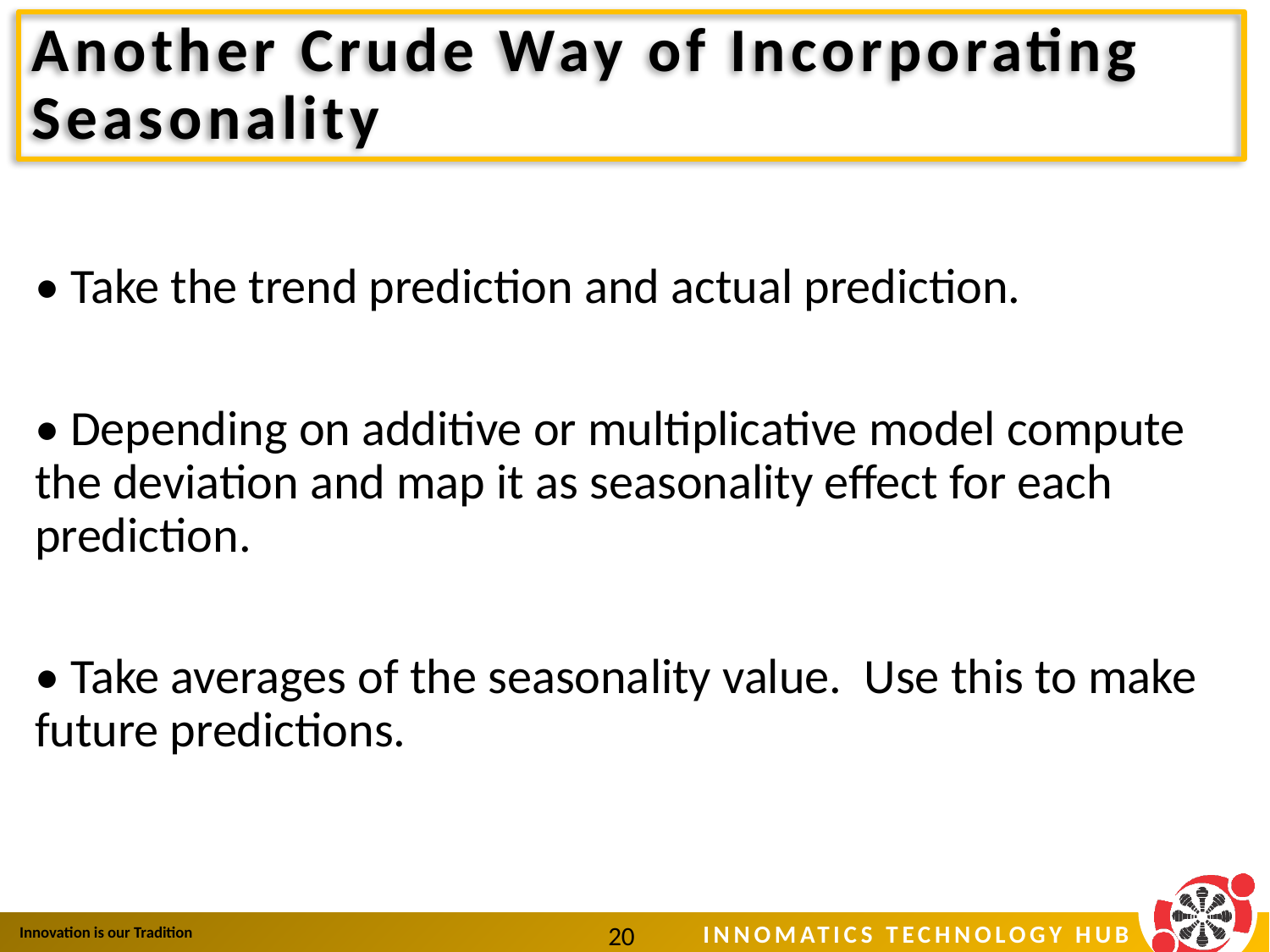

# Another Crude Way of Incorporating Seasonality

• Take the trend prediction and actual prediction.

• Depending on additive or multiplicative model compute the deviation and map it as seasonality effect for each prediction.

• Take averages of the seasonality value.  Use this to make future predictions.